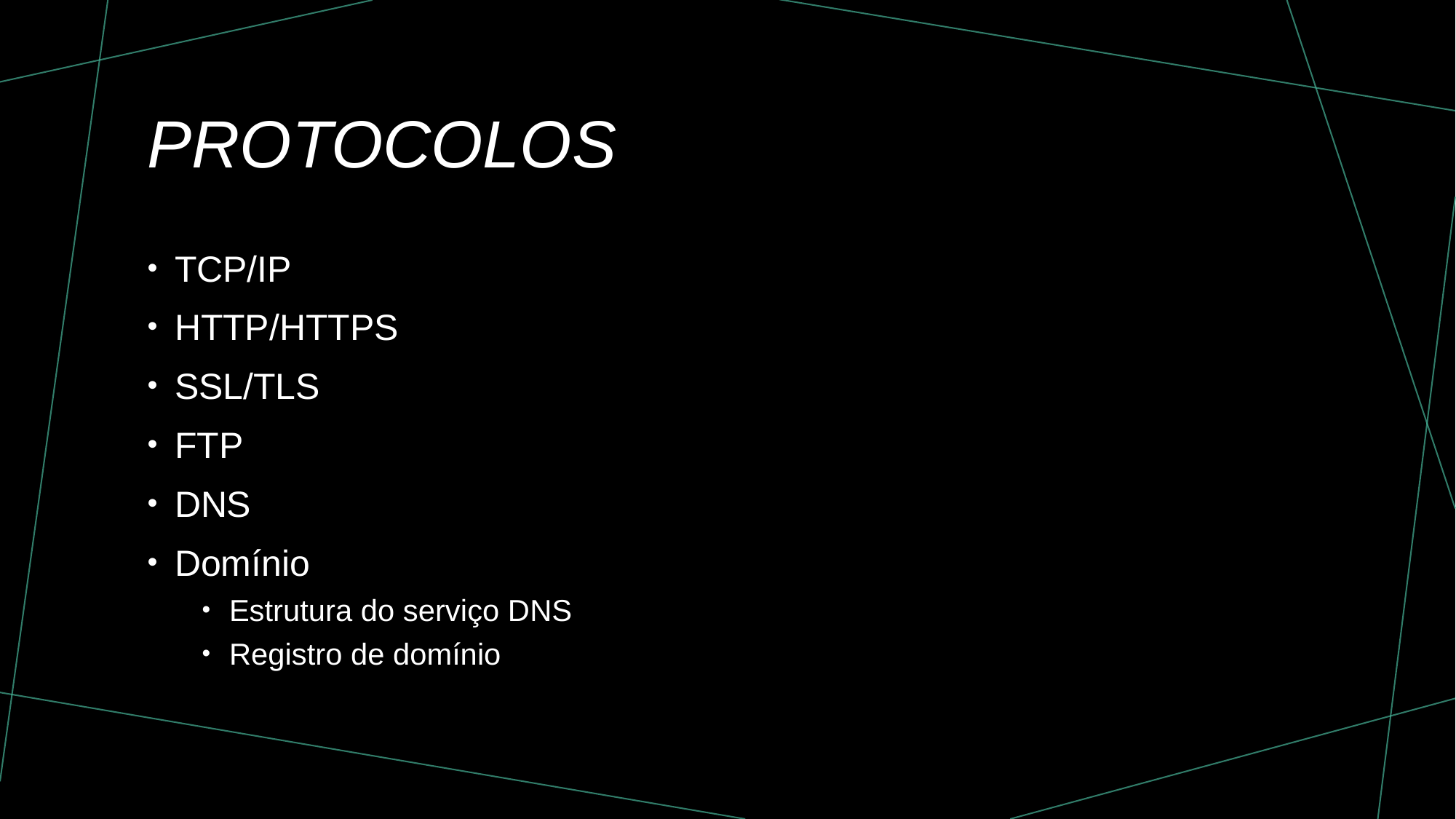

# Protocolos
TCP/IP
HTTP/HTTPS
SSL/TLS
FTP
DNS
Domínio
Estrutura do serviço DNS
Registro de domínio